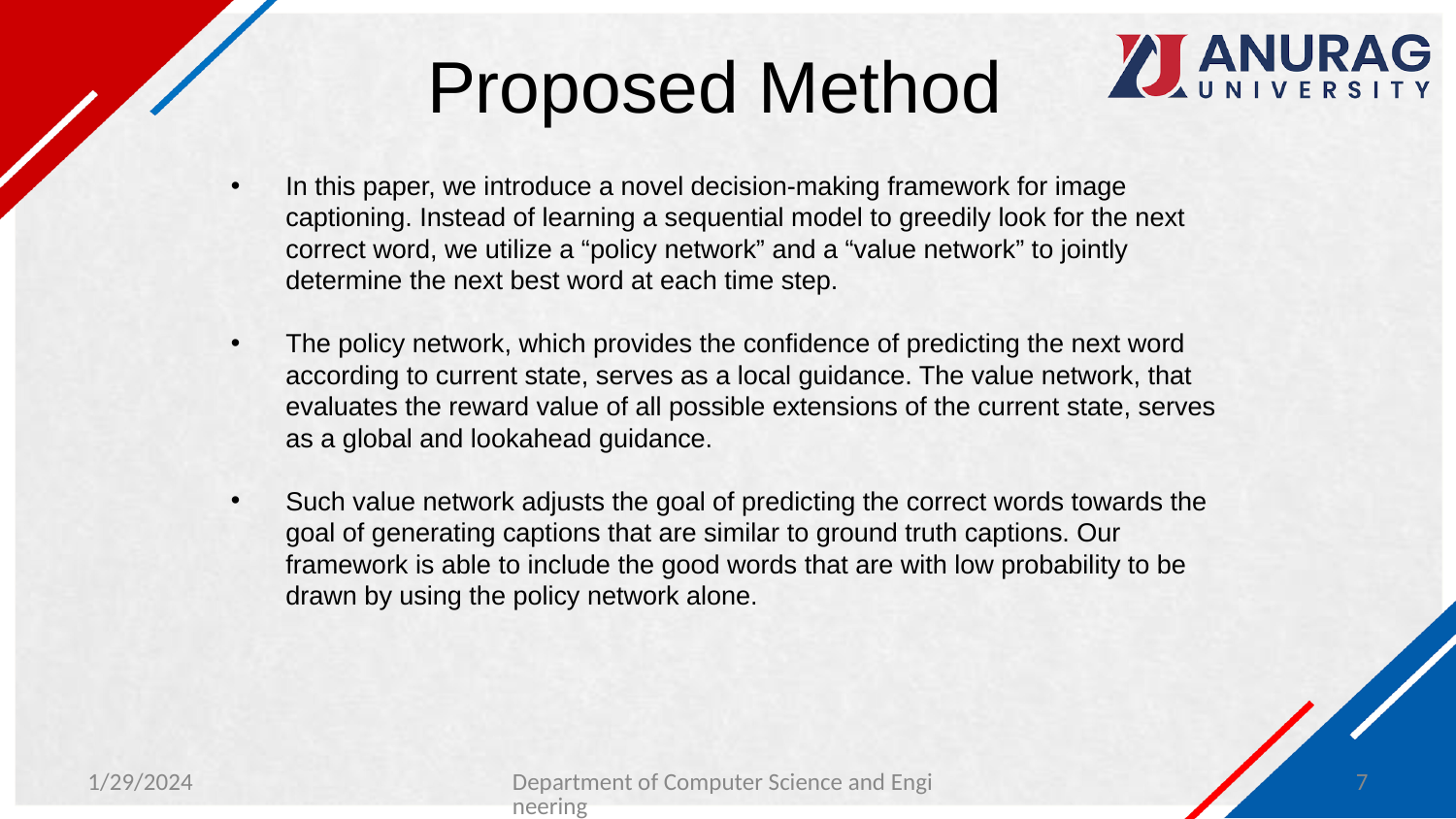

# Proposed Method
In this paper, we introduce a novel decision-making framework for image captioning. Instead of learning a sequential model to greedily look for the next correct word, we utilize a “policy network” and a “value network” to jointly determine the next best word at each time step.

The policy network, which provides the confidence of predicting the next word according to current state, serves as a local guidance. The value network, that evaluates the reward value of all possible extensions of the current state, serves as a global and lookahead guidance.

Such value network adjusts the goal of predicting the correct words towards the goal of generating captions that are similar to ground truth captions. Our framework is able to include the good words that are with low probability to be drawn by using the policy network alone.
1/29/2024
Department of Computer Science and Engineering
7